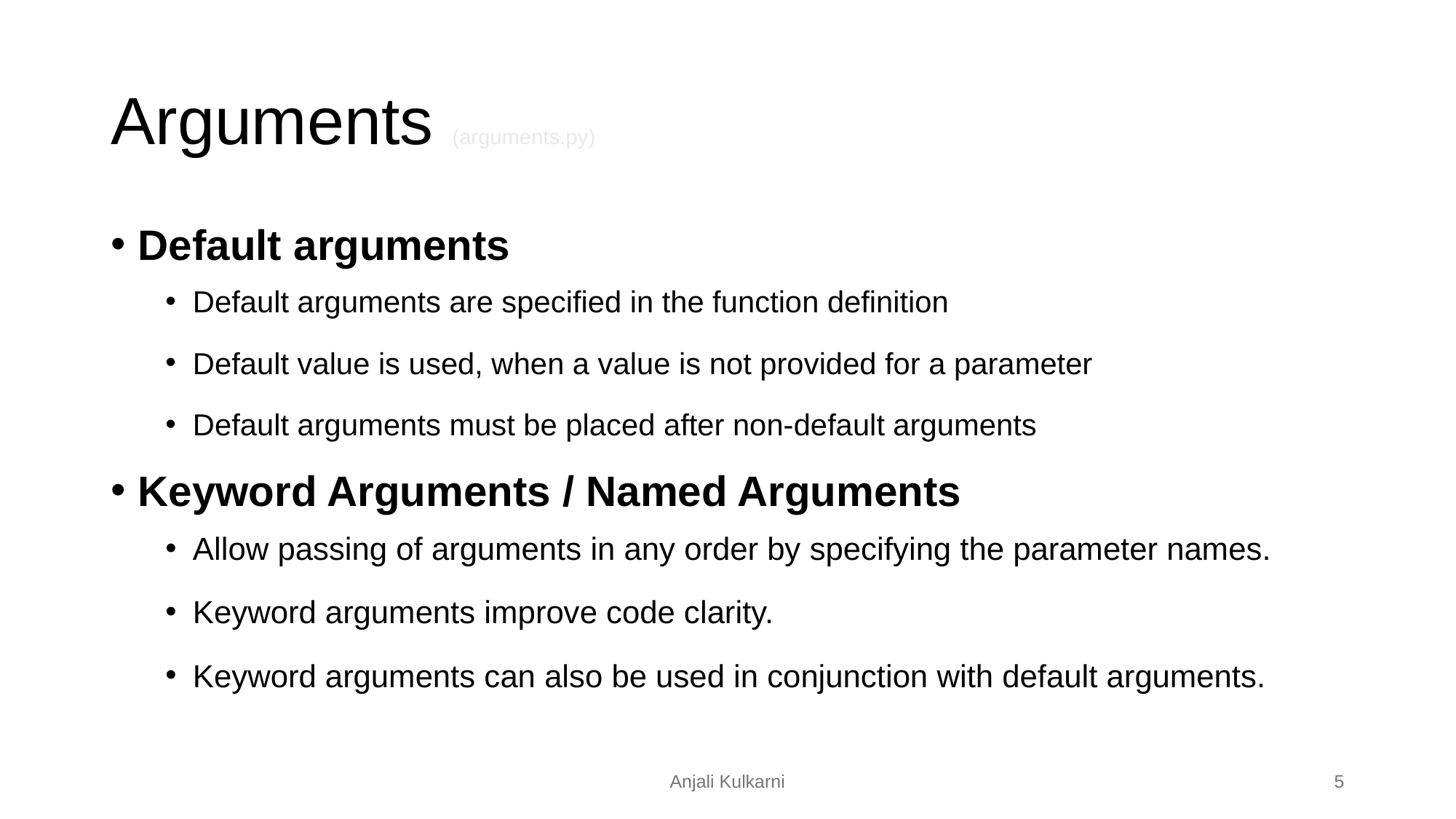

# Arguments (arguments.py)
Default arguments
Default arguments are specified in the function definition
Default value is used, when a value is not provided for a parameter
Default arguments must be placed after non-default arguments
Keyword Arguments / Named Arguments
Allow passing of arguments in any order by specifying the parameter names.
Keyword arguments improve code clarity.
Keyword arguments can also be used in conjunction with default arguments.

Anjali Kulkarni
5